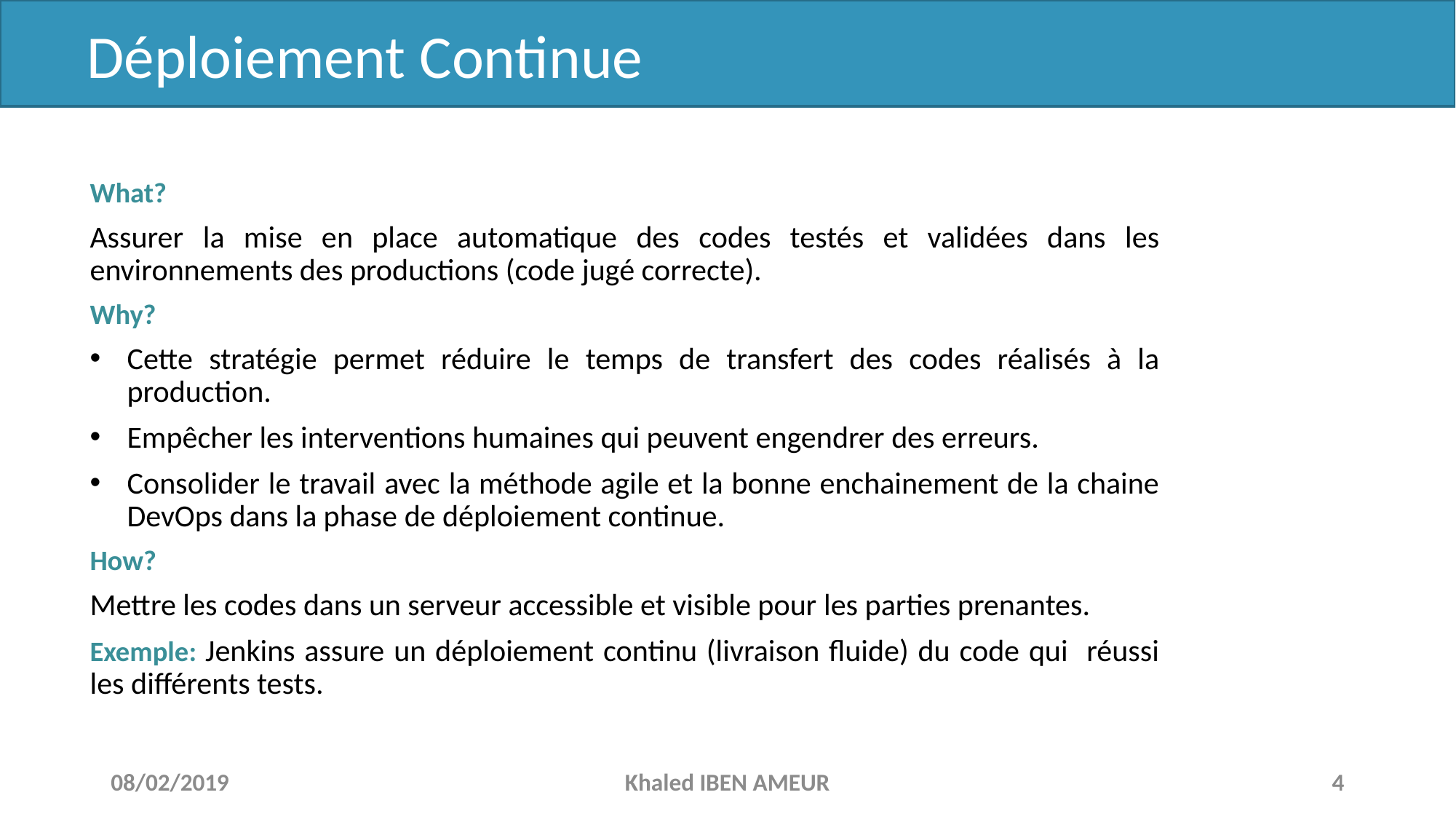

# Déploiement Continue
What?
Assurer la mise en place automatique des codes testés et validées dans les environnements des productions (code jugé correcte).
Why?
Cette stratégie permet réduire le temps de transfert des codes réalisés à la production.
Empêcher les interventions humaines qui peuvent engendrer des erreurs.
Consolider le travail avec la méthode agile et la bonne enchainement de la chaine DevOps dans la phase de déploiement continue.
How?
Mettre les codes dans un serveur accessible et visible pour les parties prenantes.
Exemple: Jenkins assure un déploiement continu (livraison fluide) du code qui  réussi les différents tests.
08/02/2019
Khaled IBEN AMEUR
4